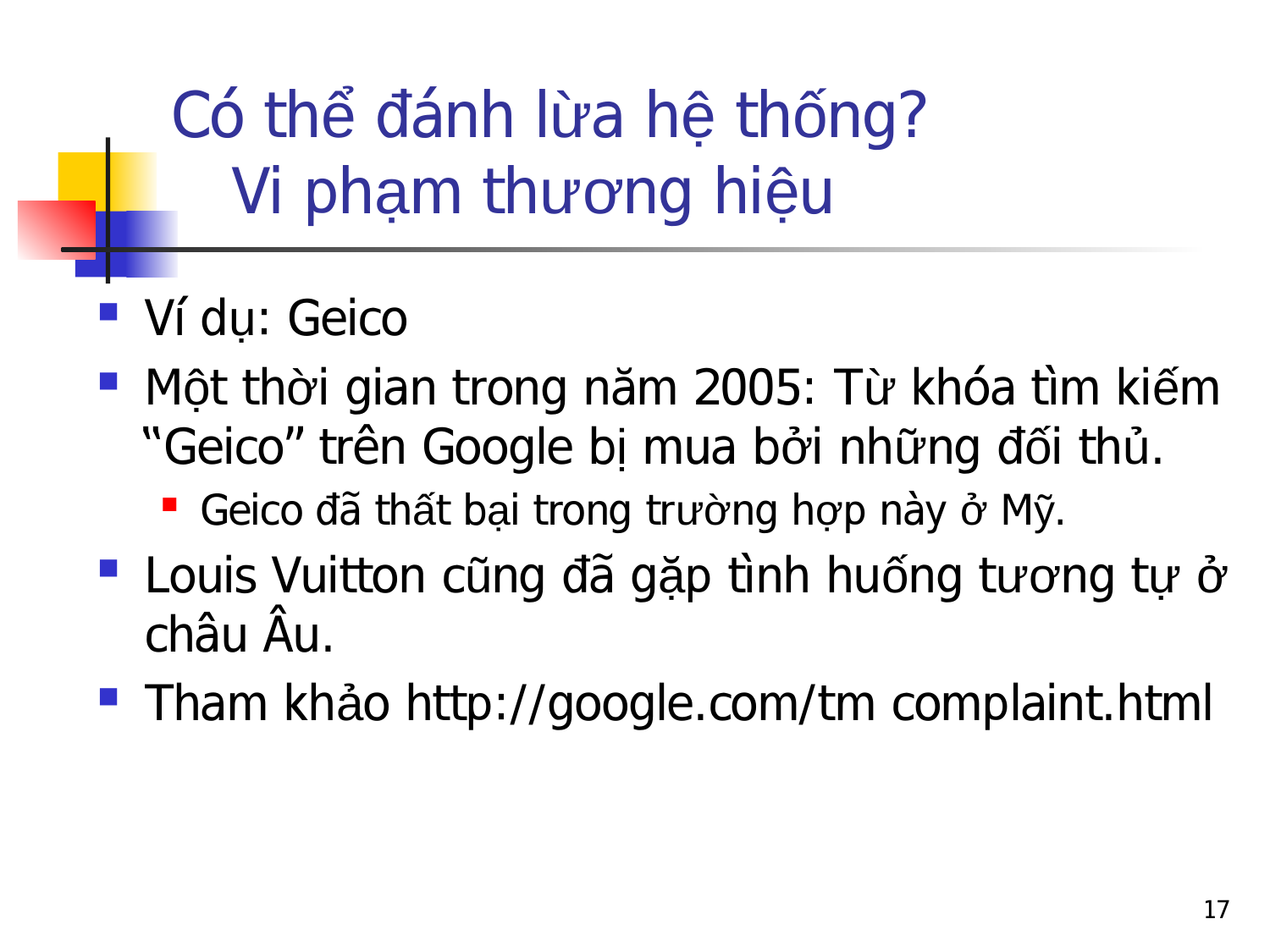

# Có thể đánh lừa hệ thống? Vi phạm thương hiệu
Ví dụ: Geico
Một thời gian trong năm 2005: Từ khóa tìm kiếm “Geico” trên Google bị mua bởi những đối thủ.
Geico đã thất bại trong trường hợp này ở Mỹ.
Louis Vuitton cũng đã gặp tình huống tương tự ở châu Âu.
Tham khảo http://google.com/tm complaint.html
17